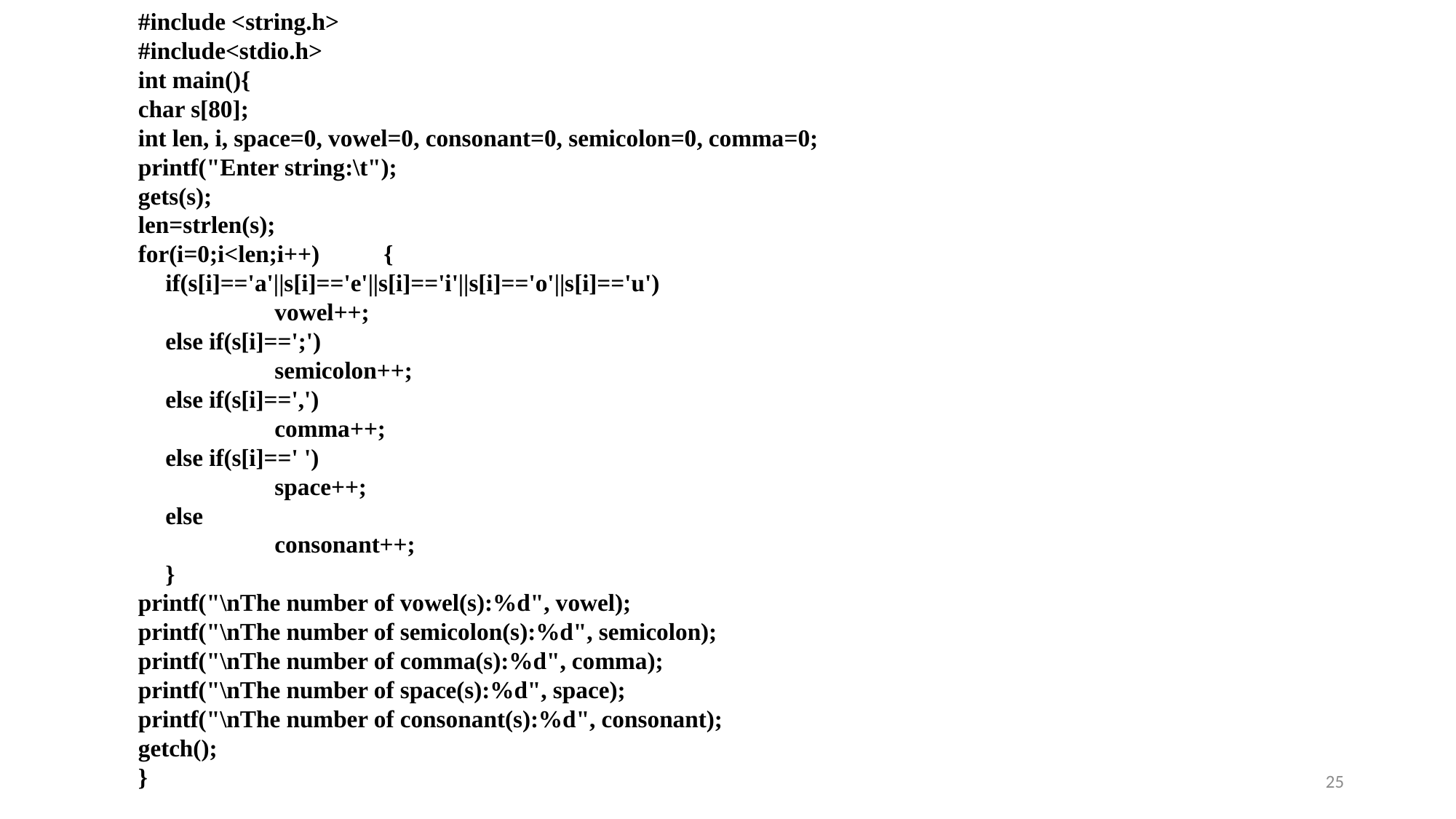

#include <string.h>
#include<stdio.h>
int main(){
char s[80];
int len, i, space=0, vowel=0, consonant=0, semicolon=0, comma=0;
printf("Enter string:\t");
gets(s);
len=strlen(s);
for(i=0;i<len;i++) 	{
	if(s[i]=='a'||s[i]=='e'||s[i]=='i'||s[i]=='o'||s[i]=='u')
		vowel++;
	else if(s[i]==';')
		semicolon++;
	else if(s[i]==',')
		comma++;
	else if(s[i]==' ')
		space++;
	else
		consonant++;
	}
printf("\nThe number of vowel(s):%d", vowel);
printf("\nThe number of semicolon(s):%d", semicolon);
printf("\nThe number of comma(s):%d", comma);
printf("\nThe number of space(s):%d", space);
printf("\nThe number of consonant(s):%d", consonant);
getch();
}

25